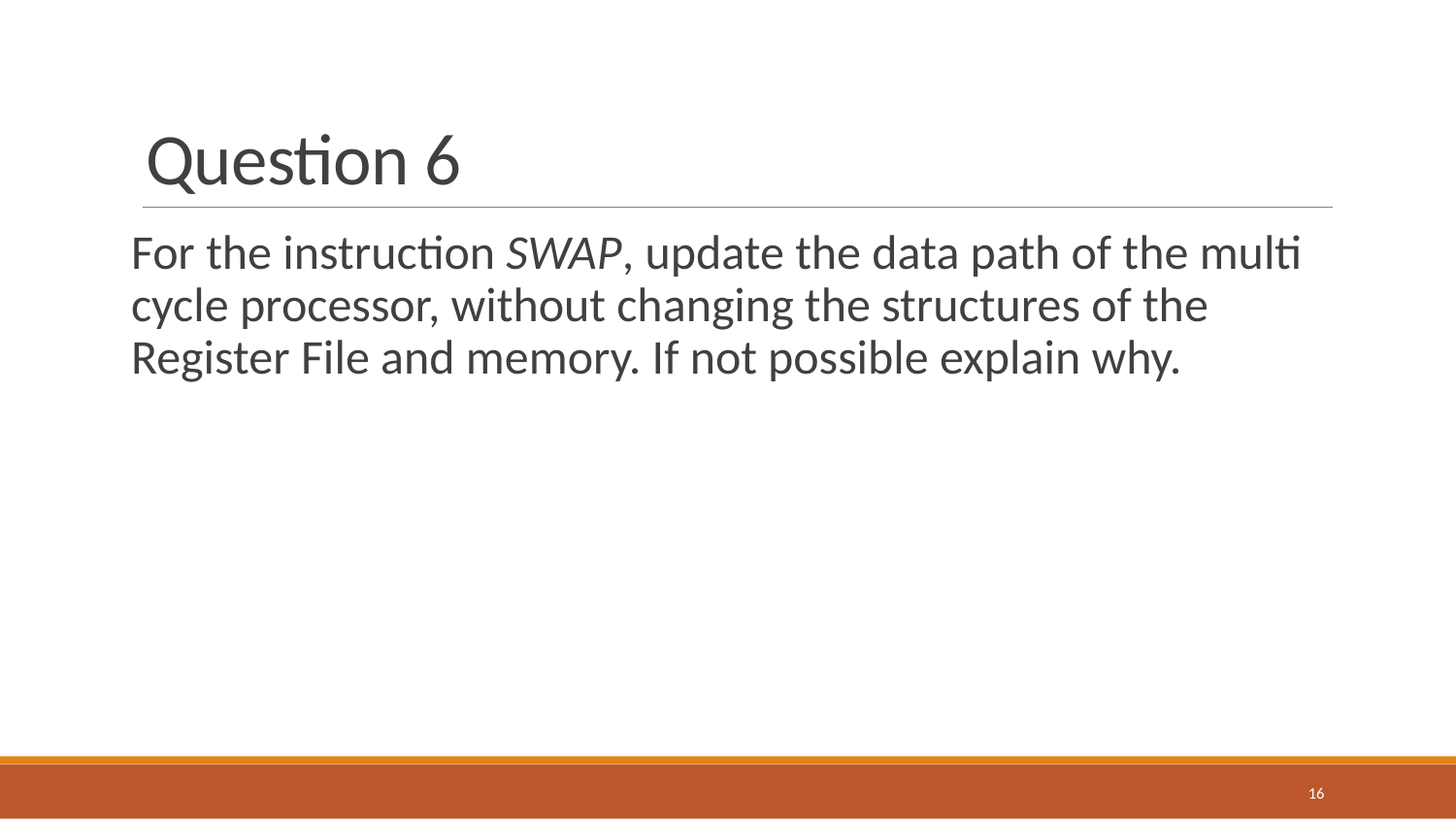

# Question 6
For the instruction SWAP, update the data path of the multi cycle processor, without changing the structures of the Register File and memory. If not possible explain why.
16